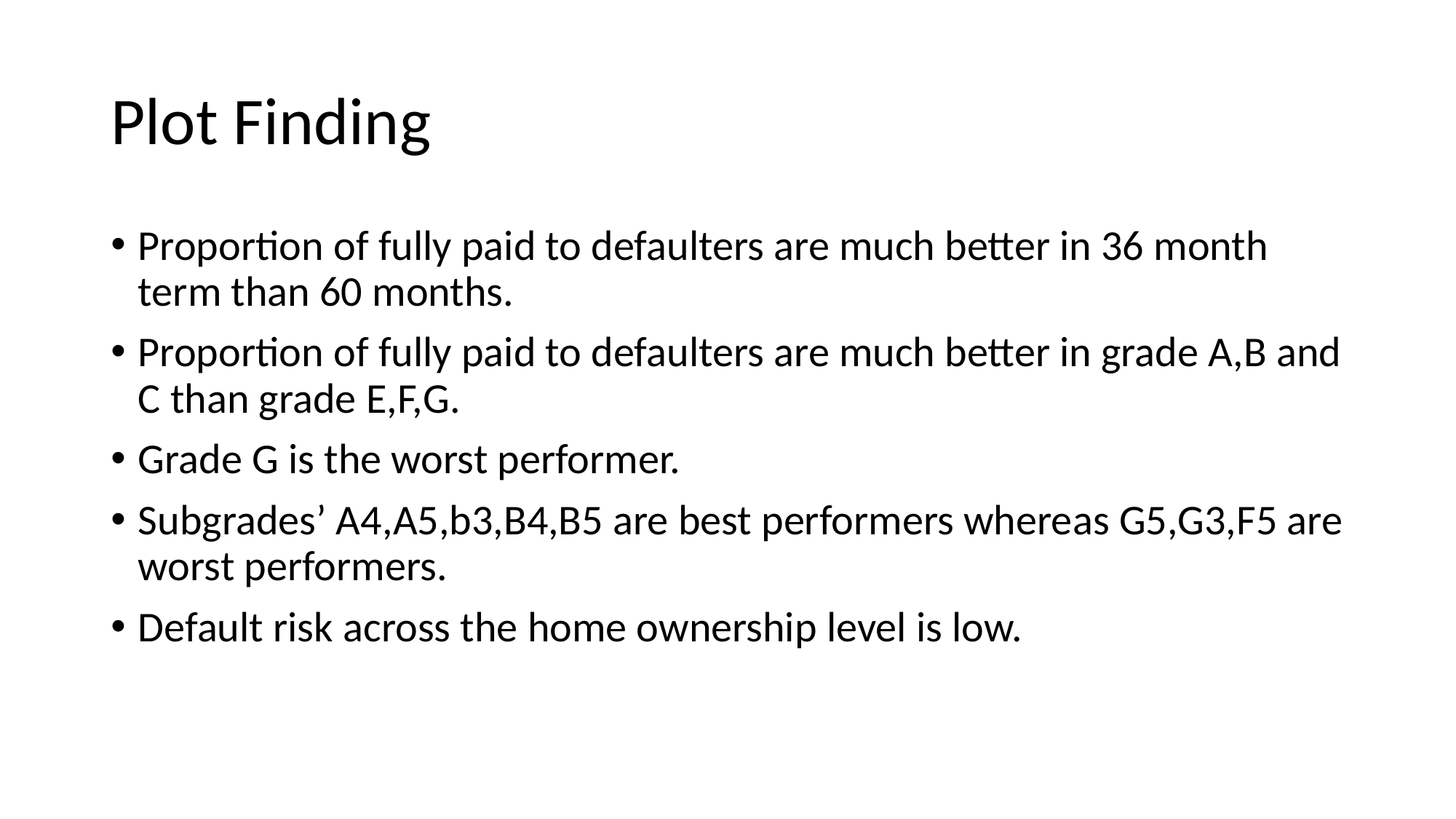

# Plot Finding
Proportion of fully paid to defaulters are much better in 36 month term than 60 months.
Proportion of fully paid to defaulters are much better in grade A,B and C than grade E,F,G.
Grade G is the worst performer.
Subgrades’ A4,A5,b3,B4,B5 are best performers whereas G5,G3,F5 are worst performers.
Default risk across the home ownership level is low.